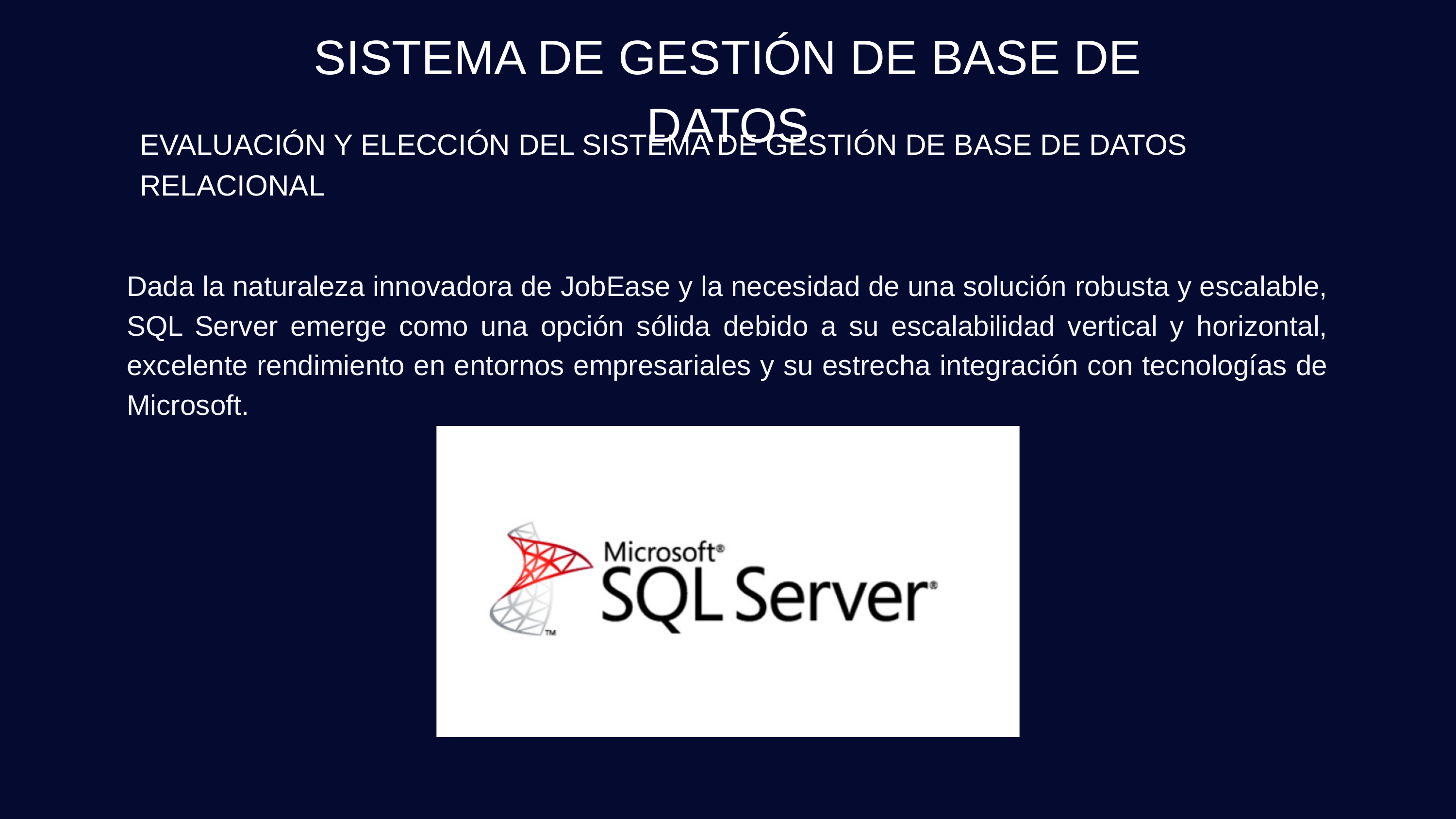

SISTEMA DE GESTIÓN DE BASE DE DATOS
EVALUACIÓN Y ELECCIÓN DEL SISTEMA DE GESTIÓN DE BASE DE DATOS RELACIONAL

Dada la naturaleza innovadora de JobEase y la necesidad de una solución robusta y escalable, SQL Server emerge como una opción sólida debido a su escalabilidad vertical y horizontal, excelente rendimiento en entornos empresariales y su estrecha integración con tecnologías de Microsoft.